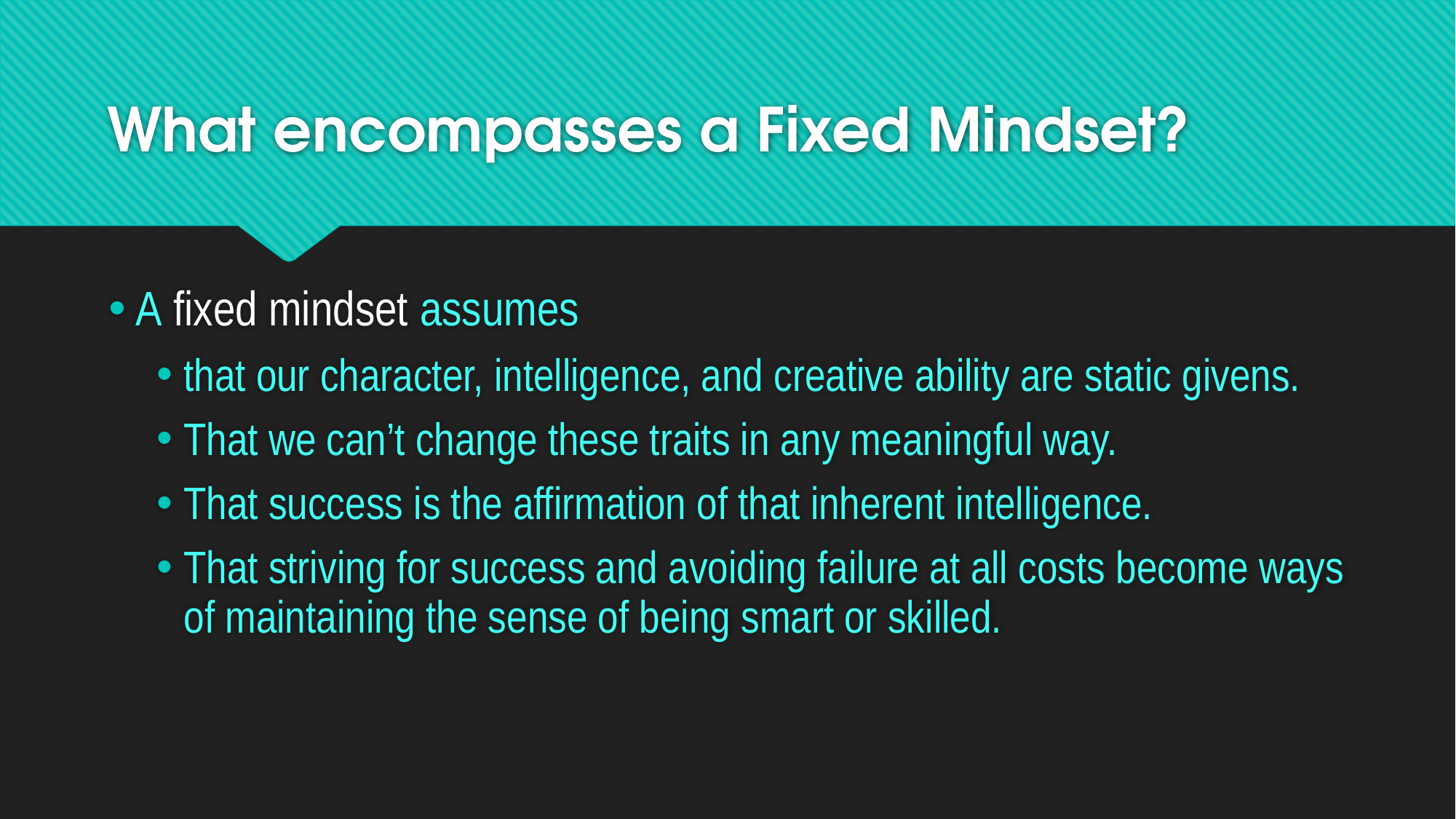

# What encompasses a Fixed Mindset?
A fixed mindset assumes
that our character, intelligence, and creative ability are static givens.
That we can’t change these traits in any meaningful way.
That success is the affirmation of that inherent intelligence.
That striving for success and avoiding failure at all costs become ways of maintaining the sense of being smart or skilled.